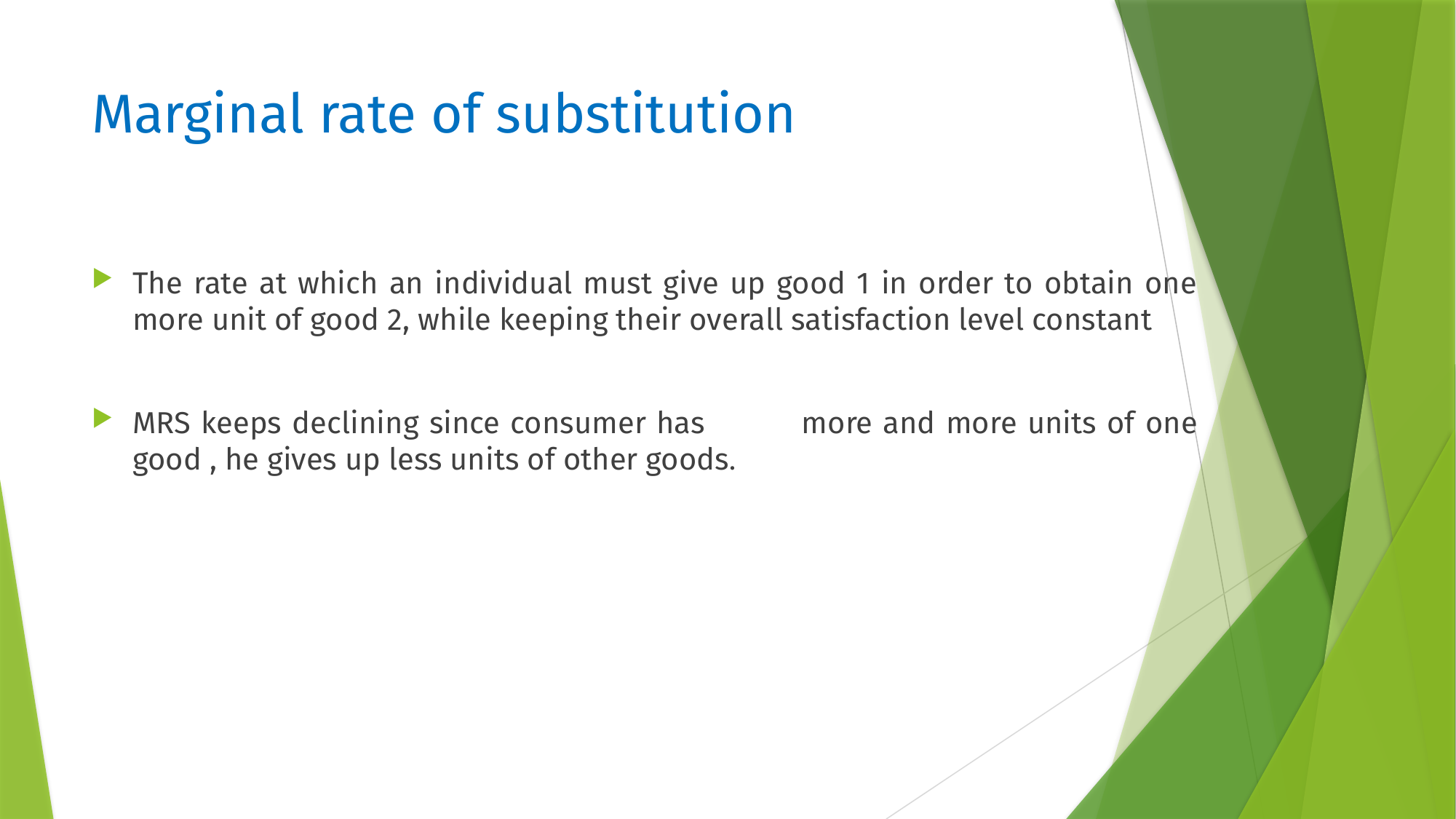

# Marginal rate of substitution
The rate at which an individual must give up good 1 in order to obtain one more unit of good 2, while keeping their overall satisfaction level constant

MRS keeps declining since consumer has 	more and more units of one good , he gives up less units of other goods.